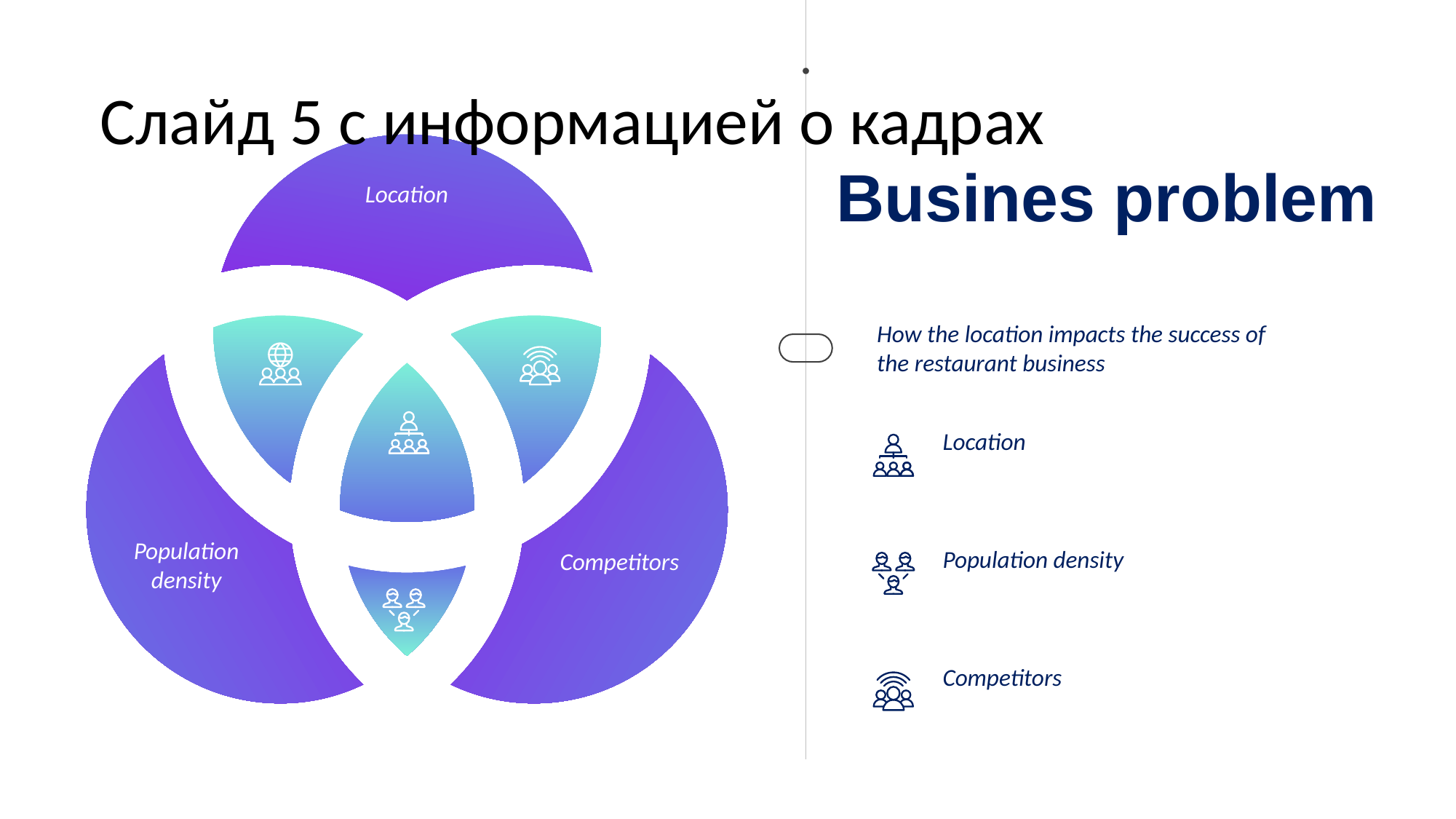

# Слайд 5 с информацией о кадрах

Location

Population density
Competitors

Busines problem
How the location impacts the success of the restaurant business

Location

Population density

Competitors